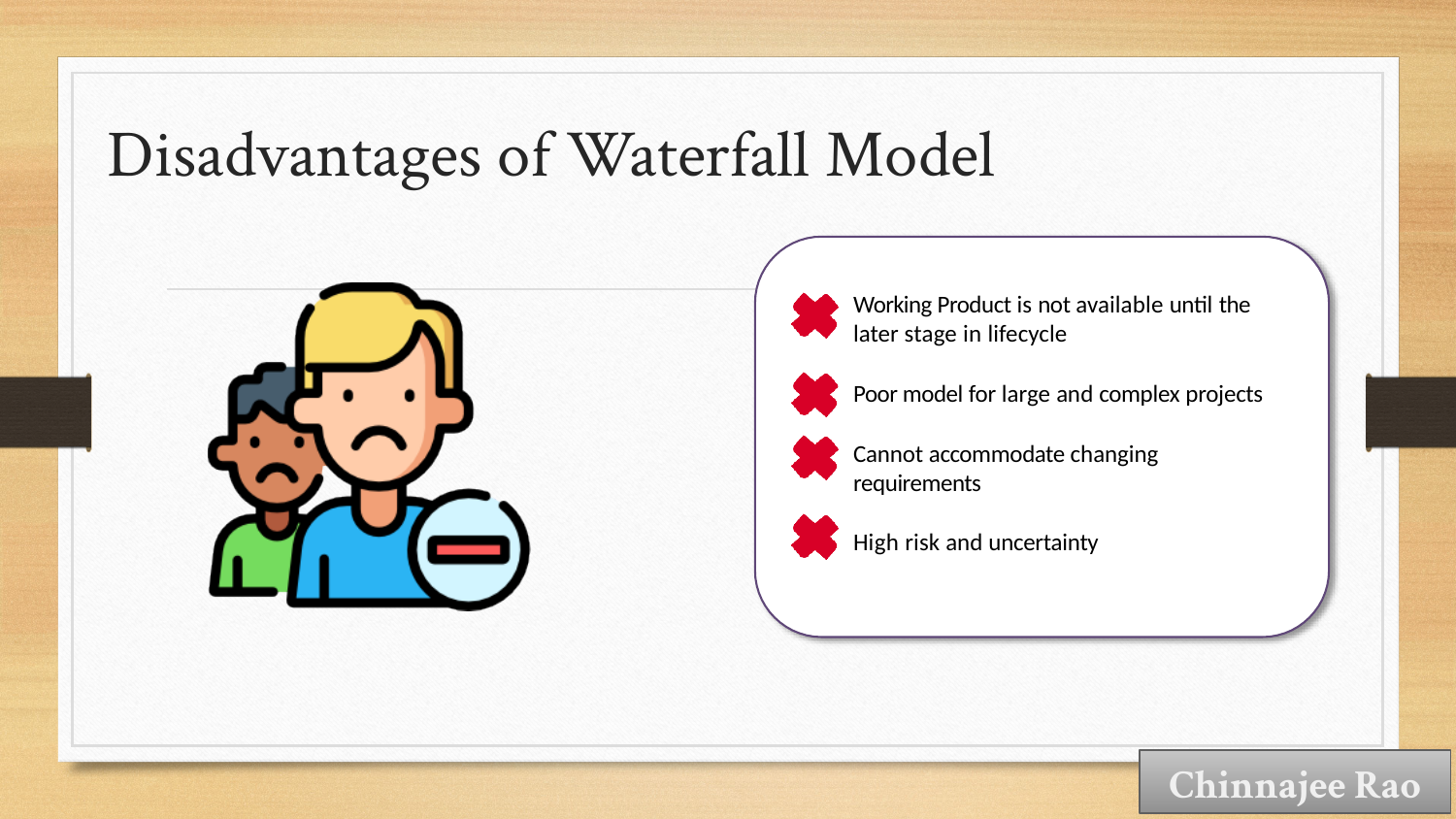

# Disadvantages of Waterfall Model

Working Product is not available until the
later stage in lifecycle

Poor model for large and complex projects

Cannot accommodate changing  requirements

High risk and uncertainty